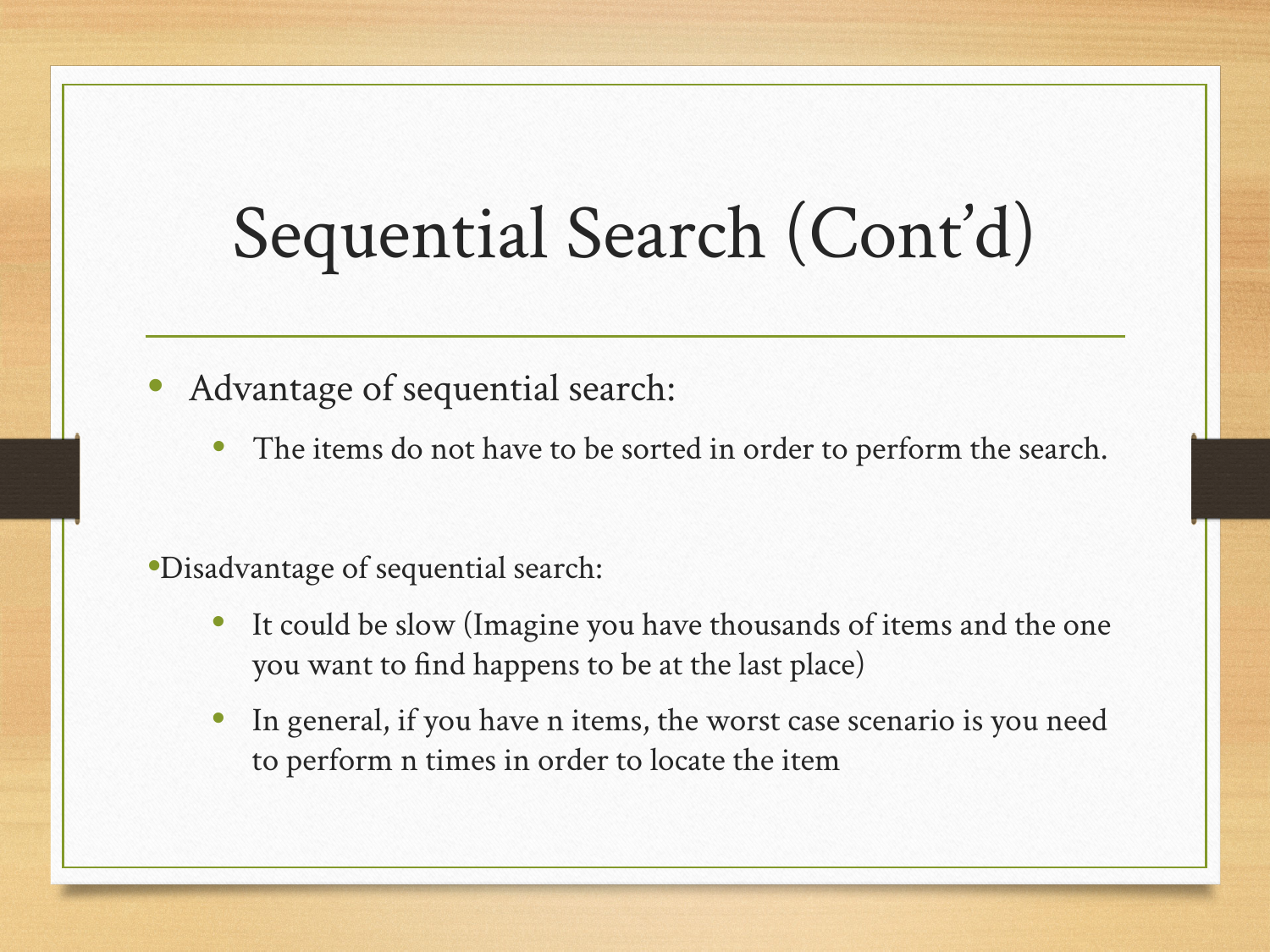

# Sequential Search (Cont’d)
Advantage of sequential search:
The items do not have to be sorted in order to perform the search.

Disadvantage of sequential search:
It could be slow (Imagine you have thousands of items and the one you want to find happens to be at the last place)
In general, if you have n items, the worst case scenario is you need to perform n times in order to locate the item